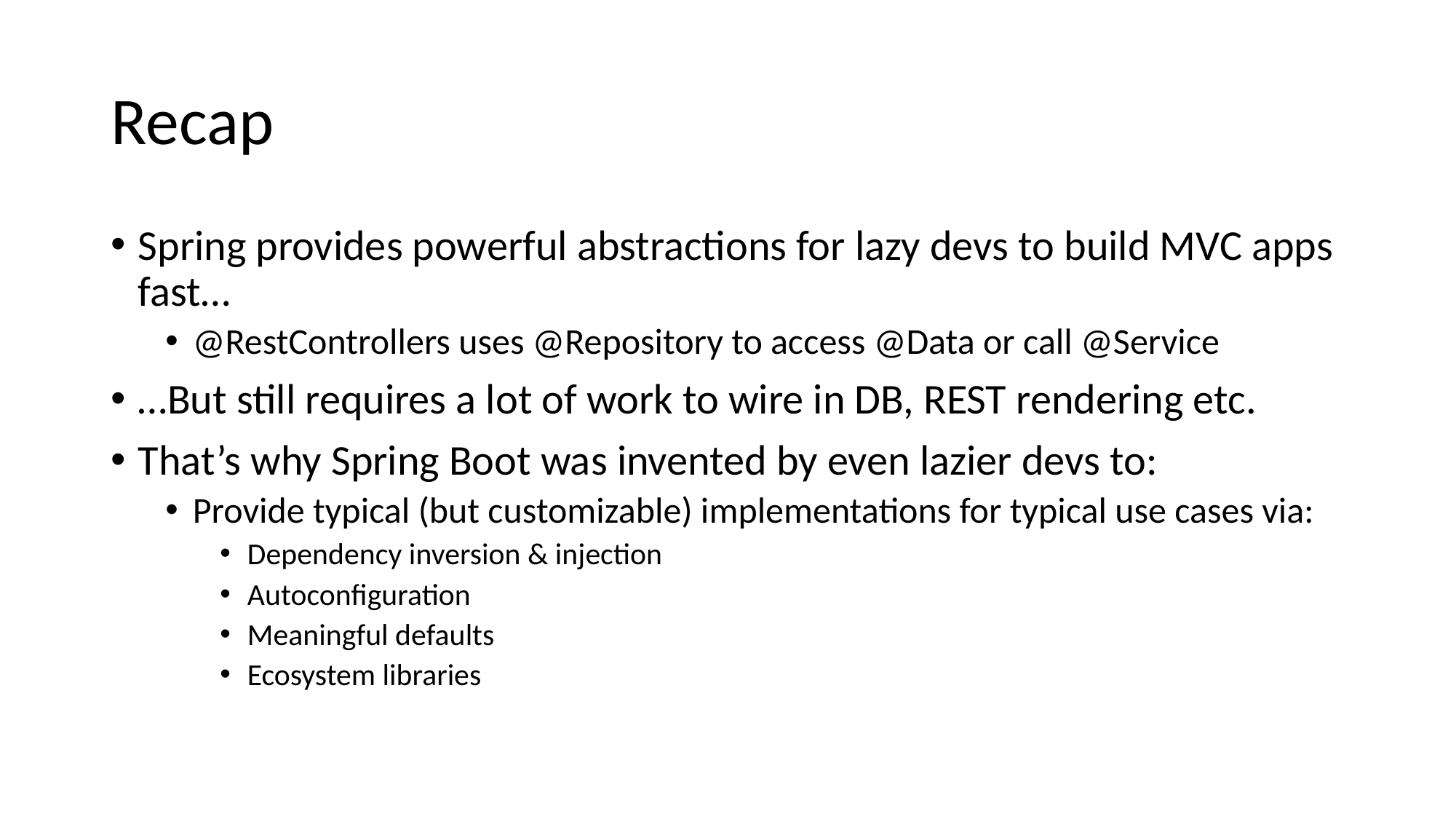

# Recap
Spring provides powerful abstractions for lazy devs to build MVC apps fast…
@RestControllers uses @Repository to access @Data or call @Service
…But still requires a lot of work to wire in DB, REST rendering etc.
That’s why Spring Boot was invented by even lazier devs to:
Provide typical (but customizable) implementations for typical use cases via:
Dependency inversion & injection
Autoconfiguration
Meaningful defaults
Ecosystem libraries